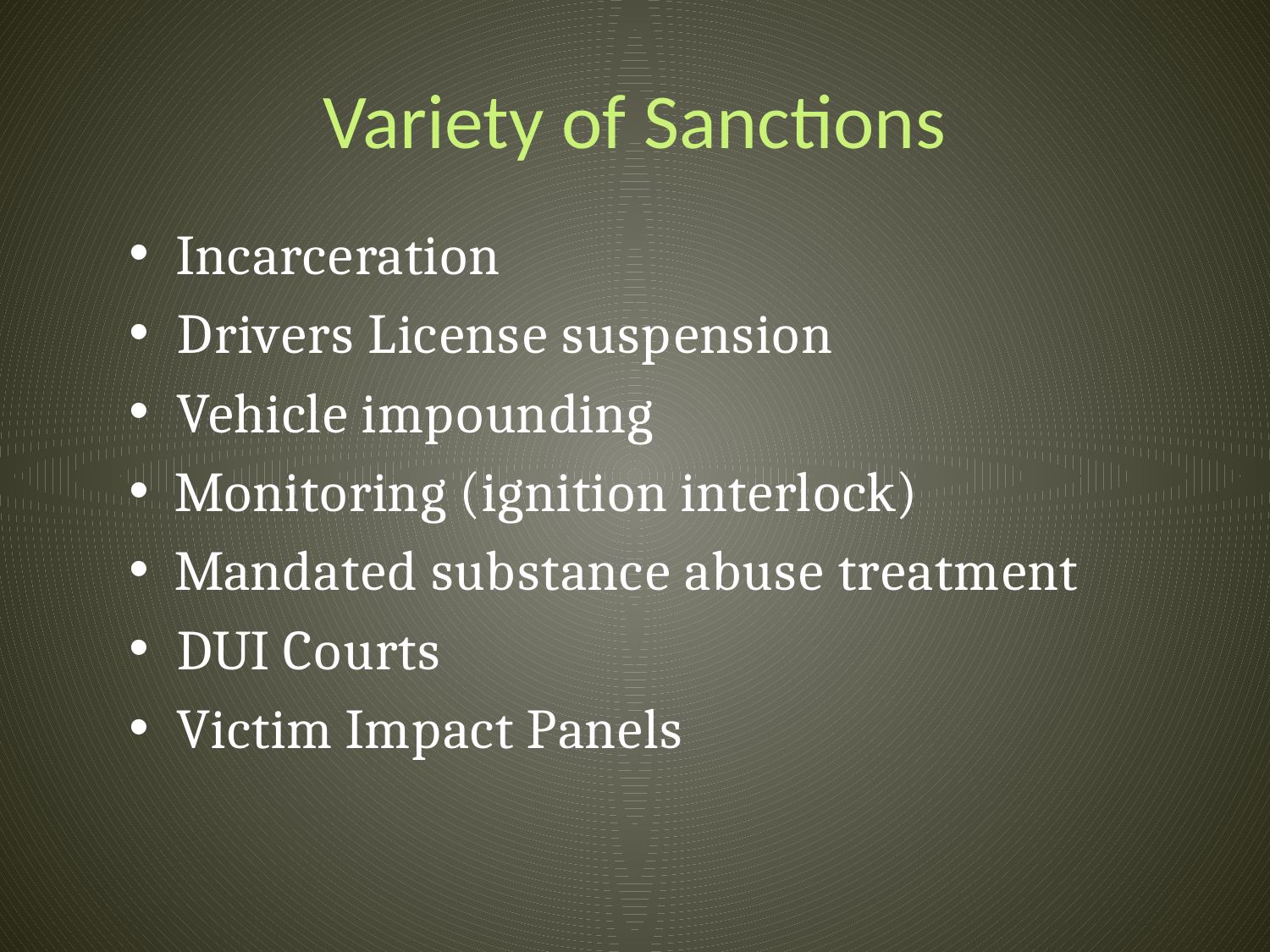

# Variety of Sanctions
Incarceration
Drivers License suspension
Vehicle impounding
Monitoring (ignition interlock)
Mandated substance abuse treatment
DUI Courts
Victim Impact Panels